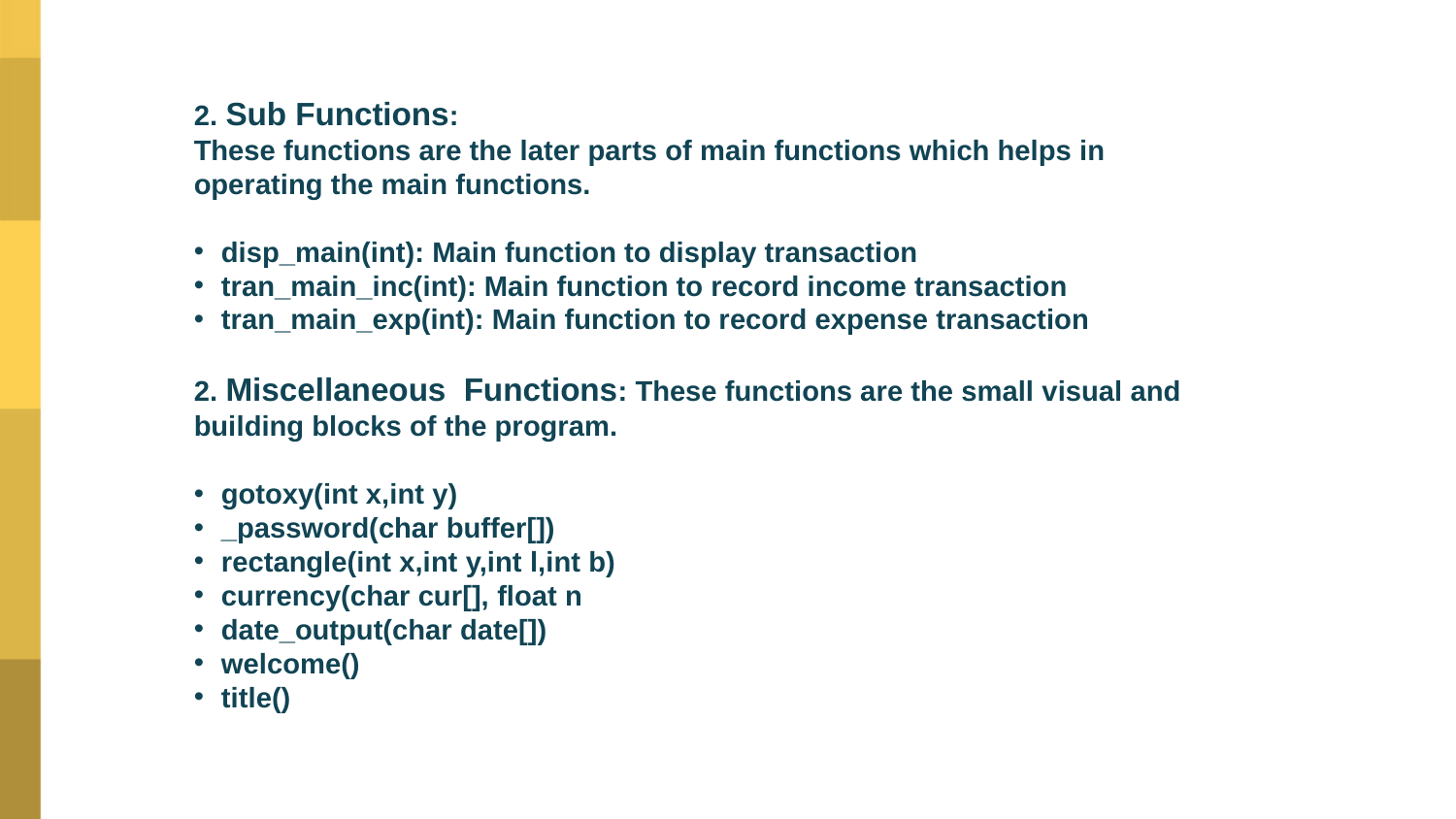

2. Sub Functions:
These functions are the later parts of main functions which helps in operating the main functions.

disp_main(int): Main function to display transaction
tran_main_inc(int): Main function to record income transaction
tran_main_exp(int): Main function to record expense transaction

2. Miscellaneous  Functions: These functions are the small visual and building blocks of the program.

gotoxy(int x,int y)
_password(char buffer[])
rectangle(int x,int y,int l,int b)
currency(char cur[], float n
date_output(char date[])
welcome()
title()